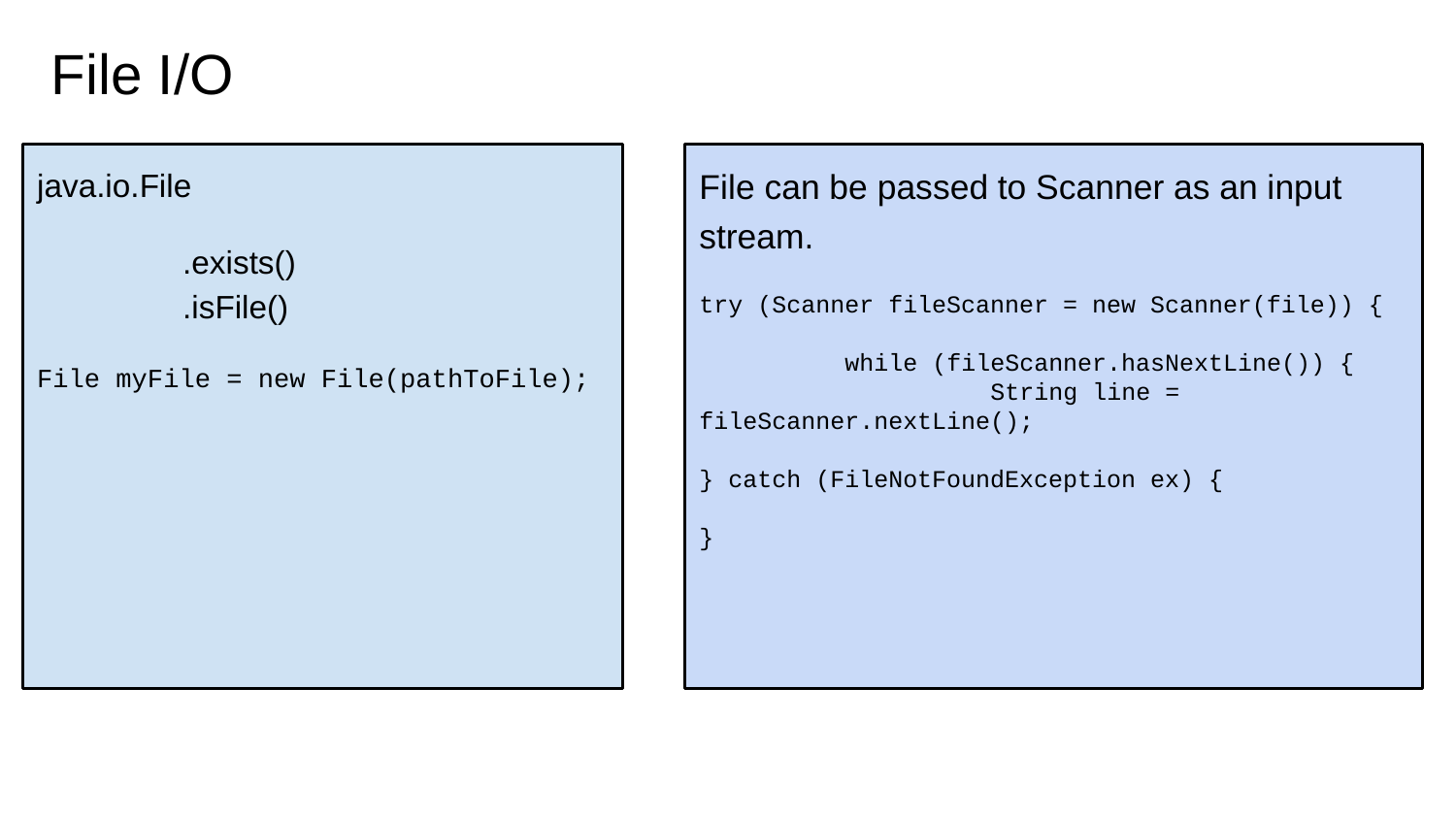

# File I/O
java.io.File
	.exists()
	.isFile()
File myFile = new File(pathToFile);

File can be passed to Scanner as an input stream.
try (Scanner fileScanner = new Scanner(file)) {

	while (fileScanner.hasNextLine()) {
		String line = fileScanner.nextLine();

} catch (FileNotFoundException ex) {

}